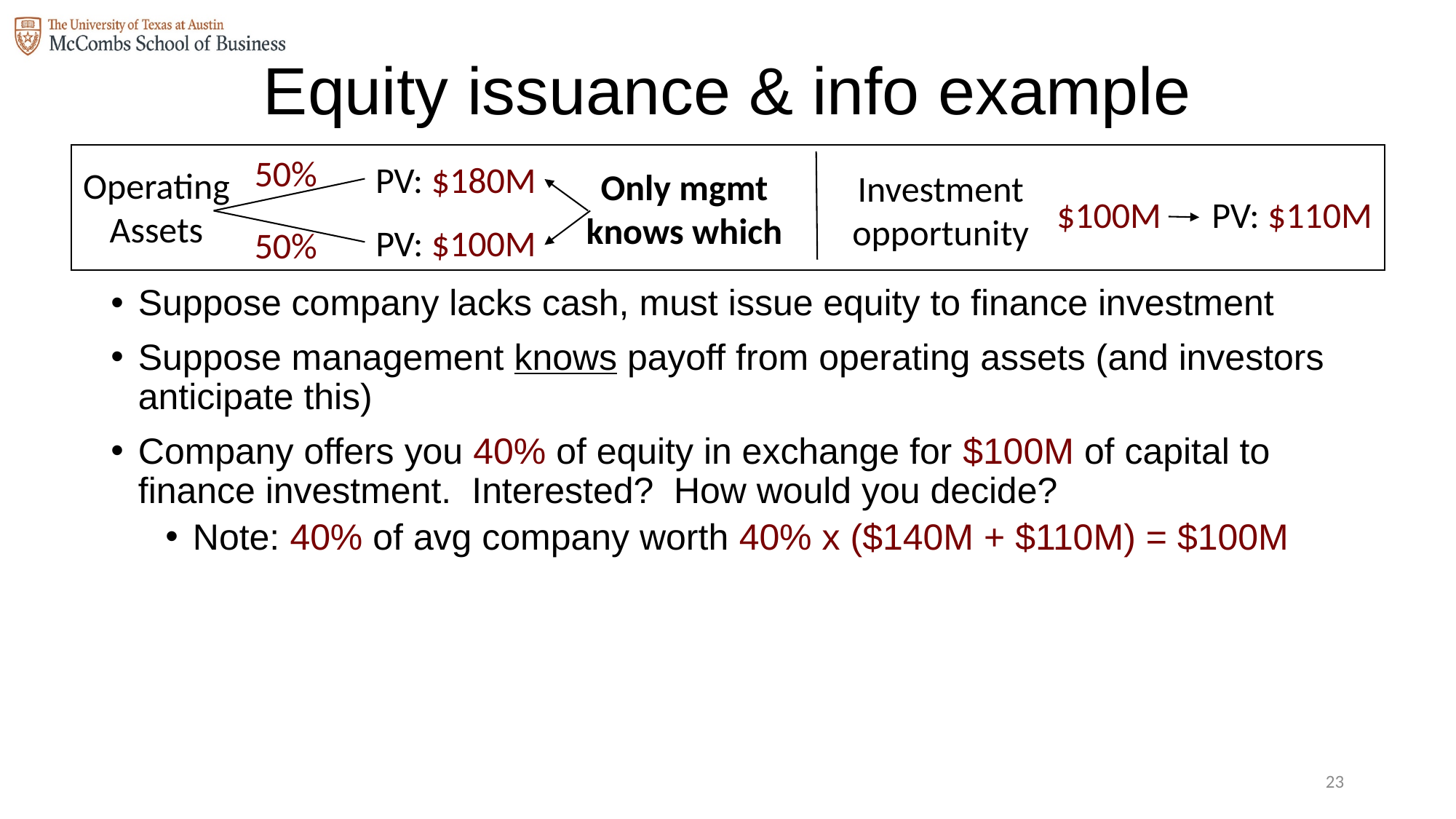

# Equity issuance & info example

50%
PV: $180M
Operating Assets
Only mgmt knows which
Investment opportunity
$100M
PV: $110M
PV: $100M
50%
Suppose company lacks cash, must issue equity to finance investment
Suppose management knows payoff from operating assets (and investors anticipate this)
Company offers you 40% of equity in exchange for $100M of capital to finance investment.  Interested?  How would you decide?
Note: 40% of avg company worth 40% x ($140M + $110M) = $100M
23